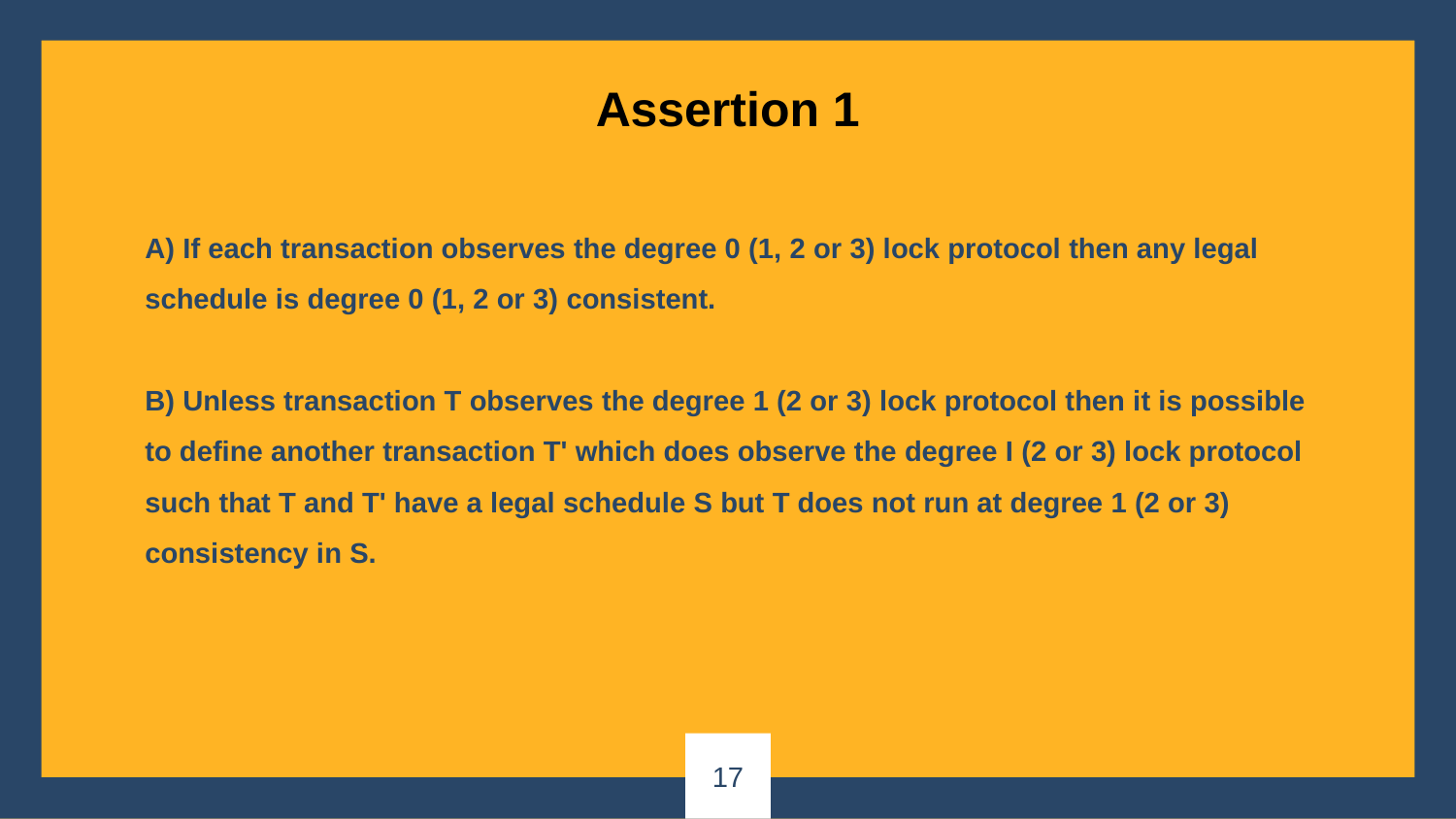

Assertion 1
A) If each transaction observes the degree 0 (1, 2 or 3) lock protocol then any legal schedule is degree 0 (1, 2 or 3) consistent.
B) Unless transaction T observes the degree 1 (2 or 3) lock protocol then it is possible to define another transaction T' which does observe the degree I (2 or 3) lock protocol such that T and T' have a legal schedule S but T does not run at degree 1 (2 or 3) consistency in S.
17